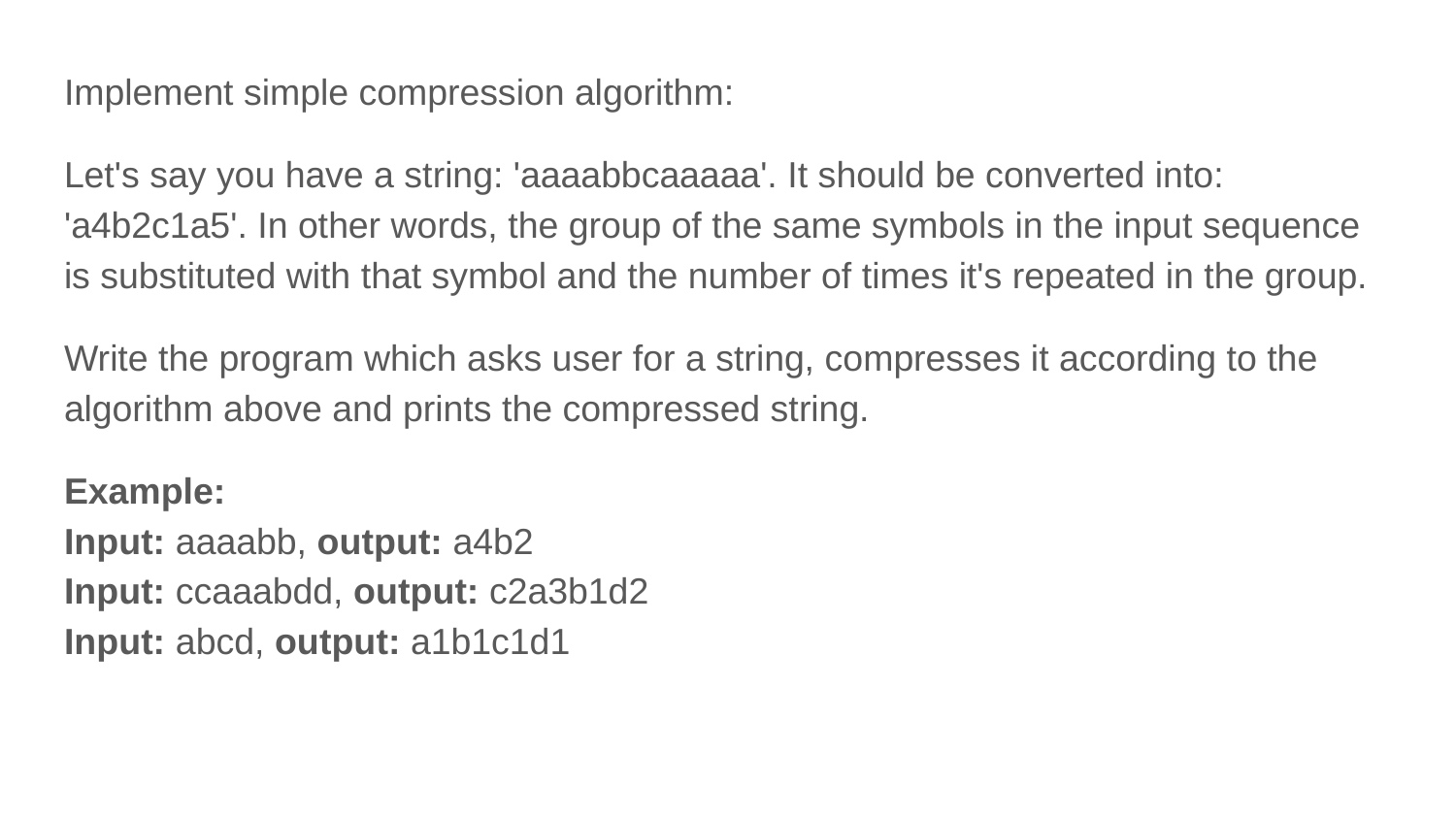

Implement simple compression algorithm:
Let's say you have a string: 'aaaabbсaaaaa'. It should be converted into: 'a4b2с1a5'. In other words, the group of the same symbols in the input sequence is substituted with that symbol and the number of times it's repeated in the group.
Write the program which asks user for a string, compresses it according to the algorithm above and prints the compressed string.
Example:
Input: aaaabb, output: a4b2
Input: ccaaabdd, output: c2a3b1d2
Input: abcd, output: a1b1c1d1